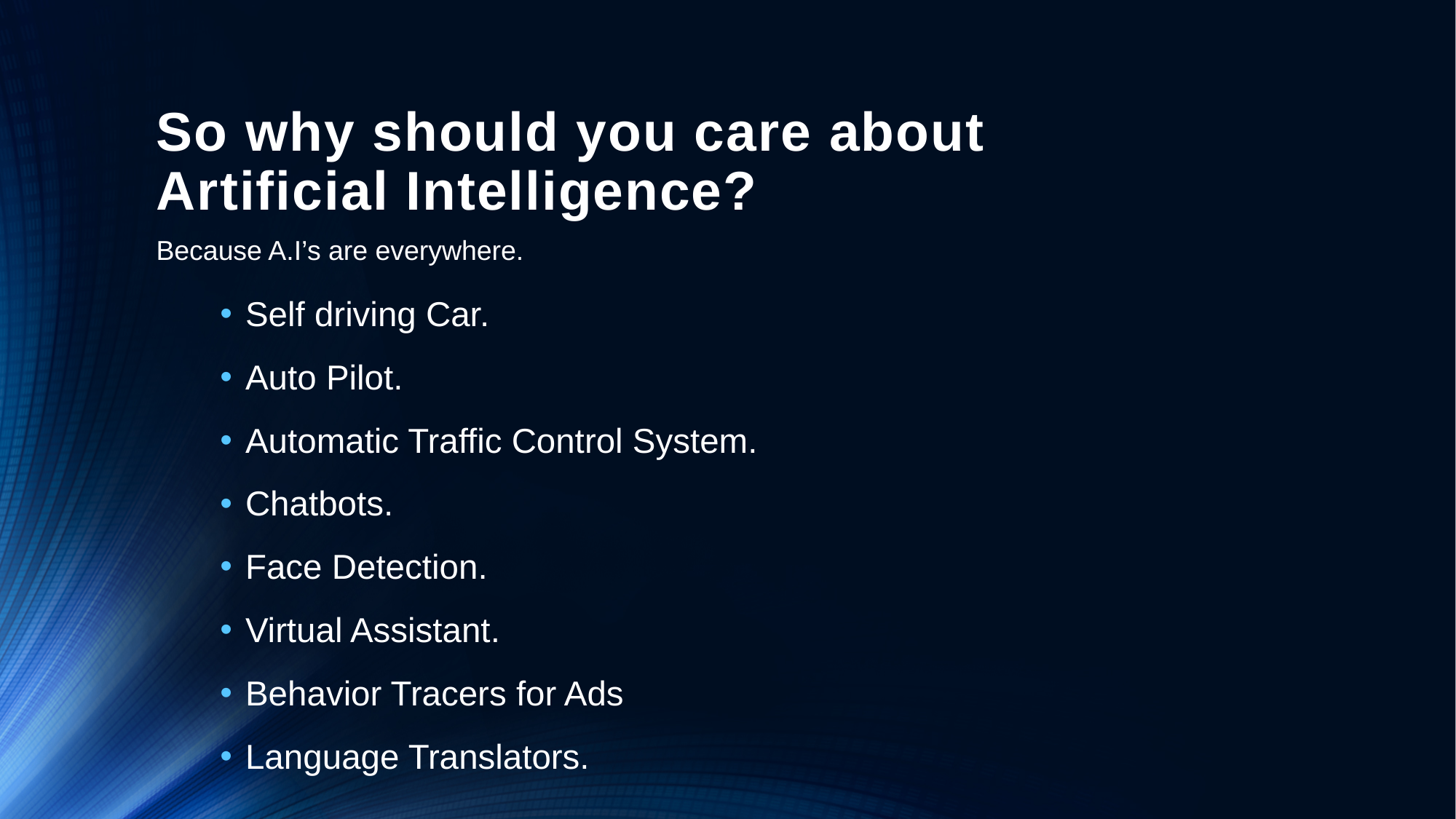

# So why should you care about Artificial Intelligence?
Because A.I’s are everywhere.
Self driving Car.
Auto Pilot.
Automatic Traffic Control System.
Chatbots.
Face Detection.
Virtual Assistant.
Behavior Tracers for Ads
Language Translators.